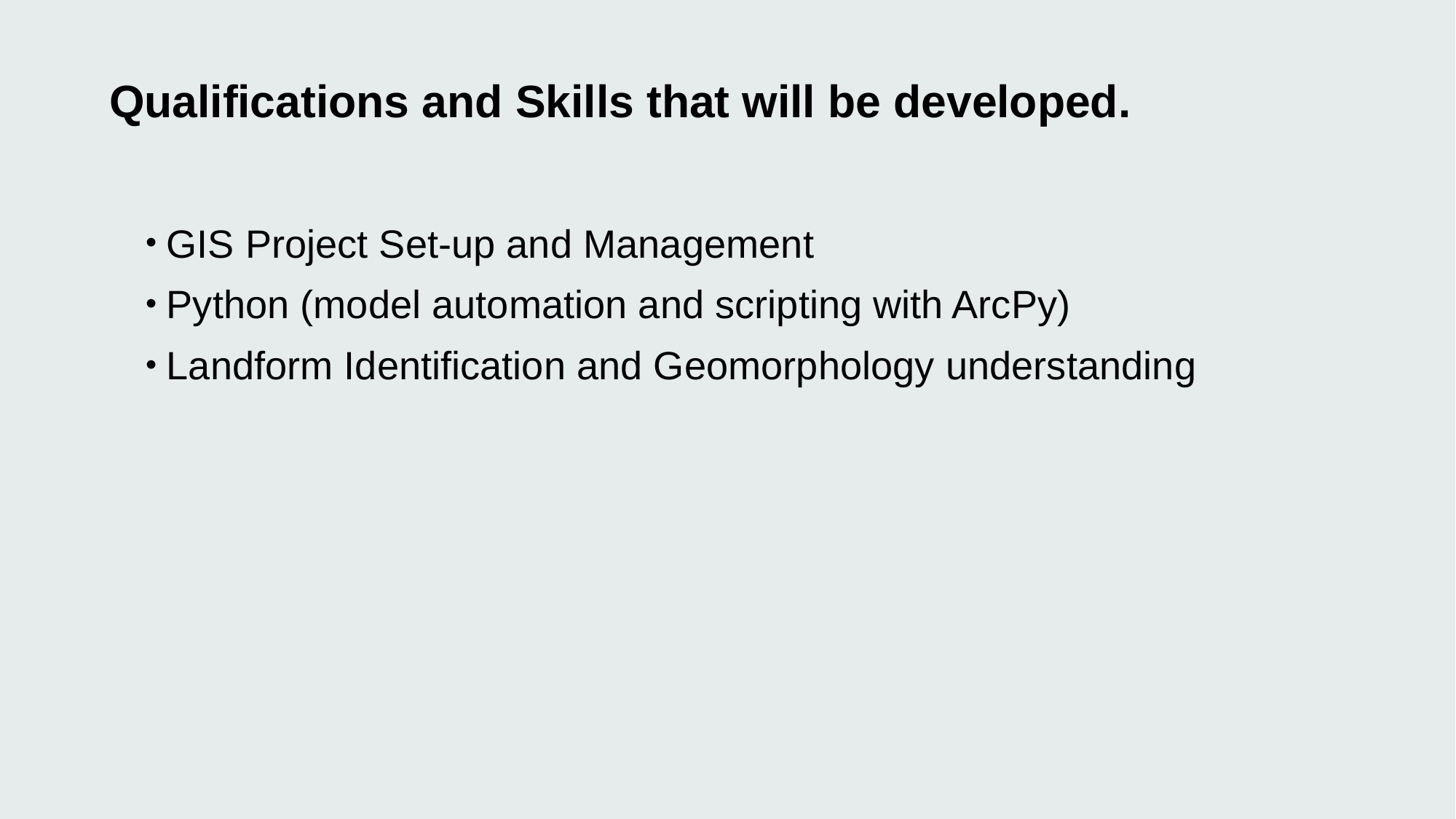

# Qualifications and Skills that will be developed.
GIS Project Set-up and Management
Python (model automation and scripting with ArcPy)
Landform Identification and Geomorphology understanding